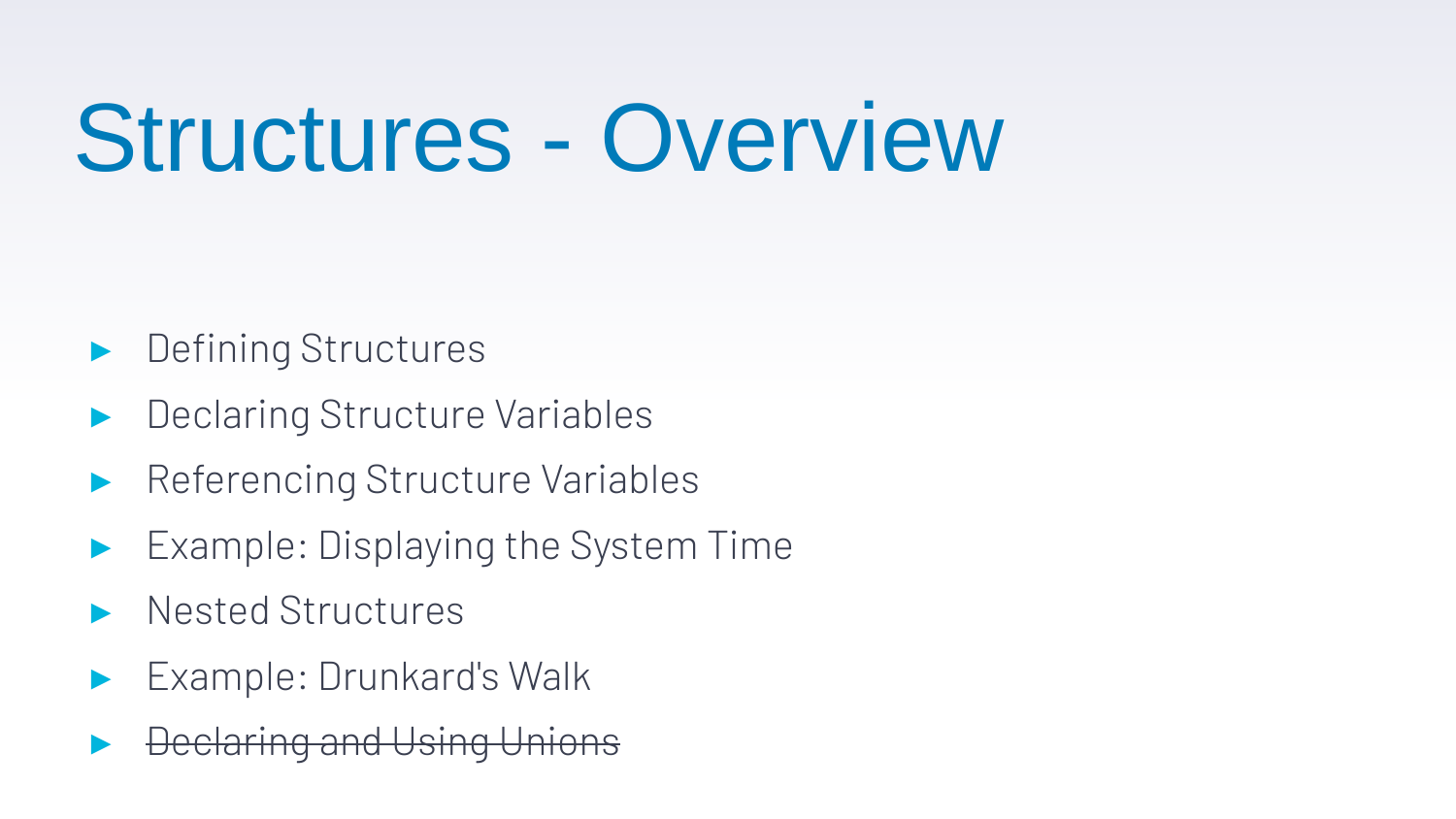

# Structures - Overview
Defining Structures
Declaring Structure Variables
Referencing Structure Variables
Example: Displaying the System Time
Nested Structures
Example: Drunkard's Walk
Declaring and Using Unions
4